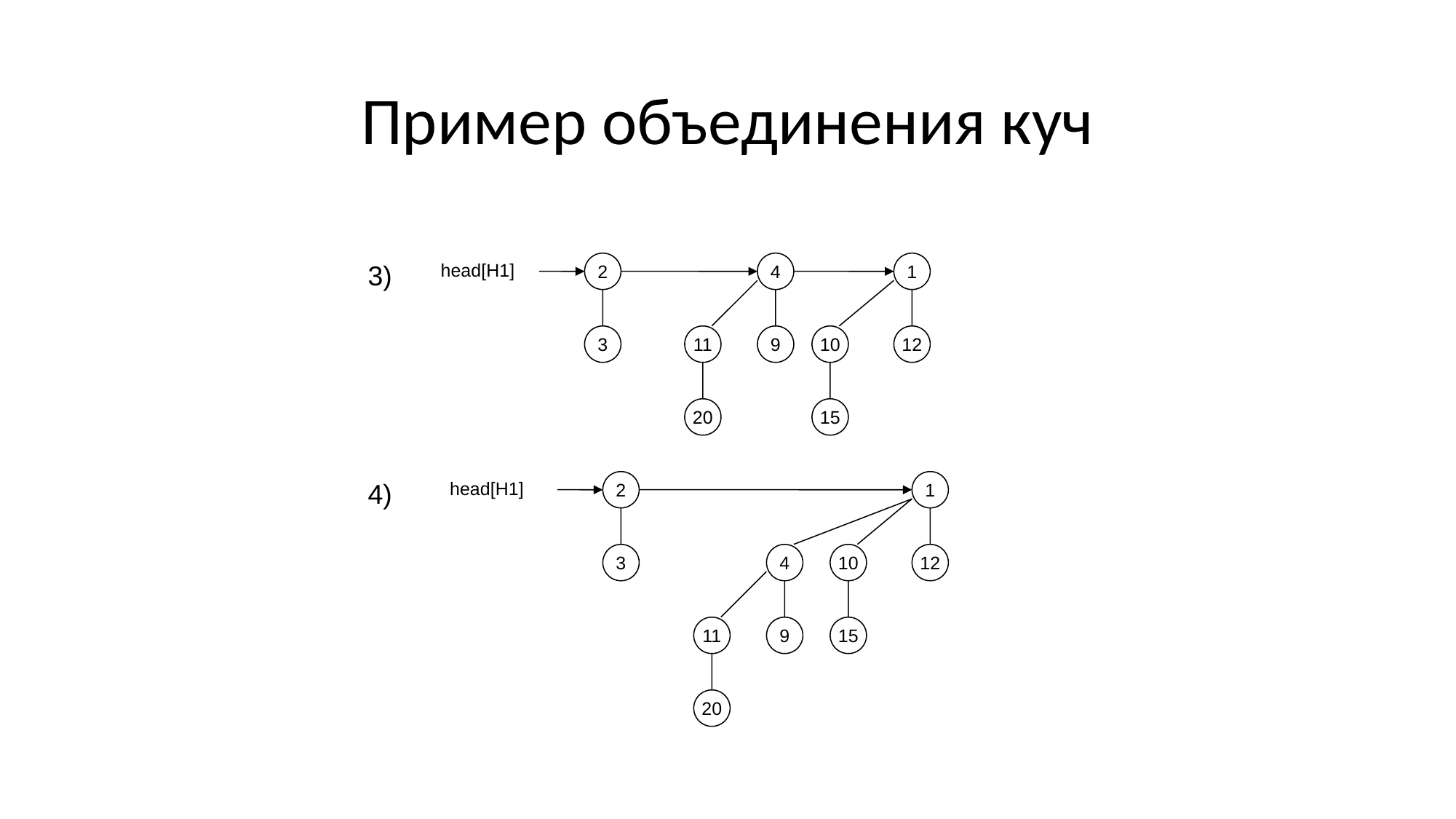

# Пример объединения куч
3)
head[H1]
2
4
1

3
11
9
10
12

20
15
4)
head[H1]
2
1

3
4
10
12

11
9
15

20